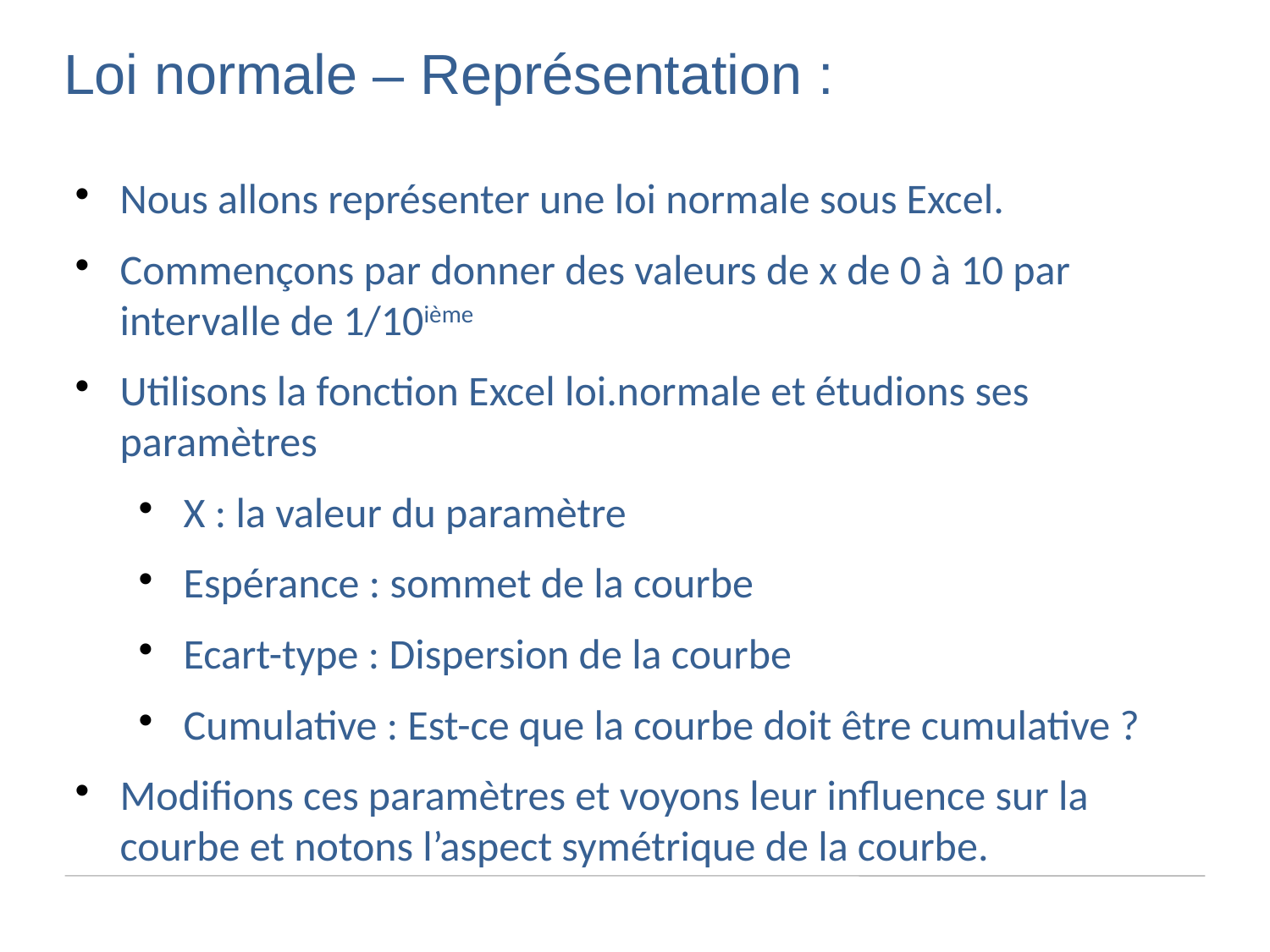

Loi normale – Représentation :
Nous allons représenter une loi normale sous Excel.
Commençons par donner des valeurs de x de 0 à 10 par intervalle de 1/10ième
Utilisons la fonction Excel loi.normale et étudions ses paramètres
X : la valeur du paramètre
Espérance : sommet de la courbe
Ecart-type : Dispersion de la courbe
Cumulative : Est-ce que la courbe doit être cumulative ?
Modifions ces paramètres et voyons leur influence sur la courbe et notons l’aspect symétrique de la courbe.